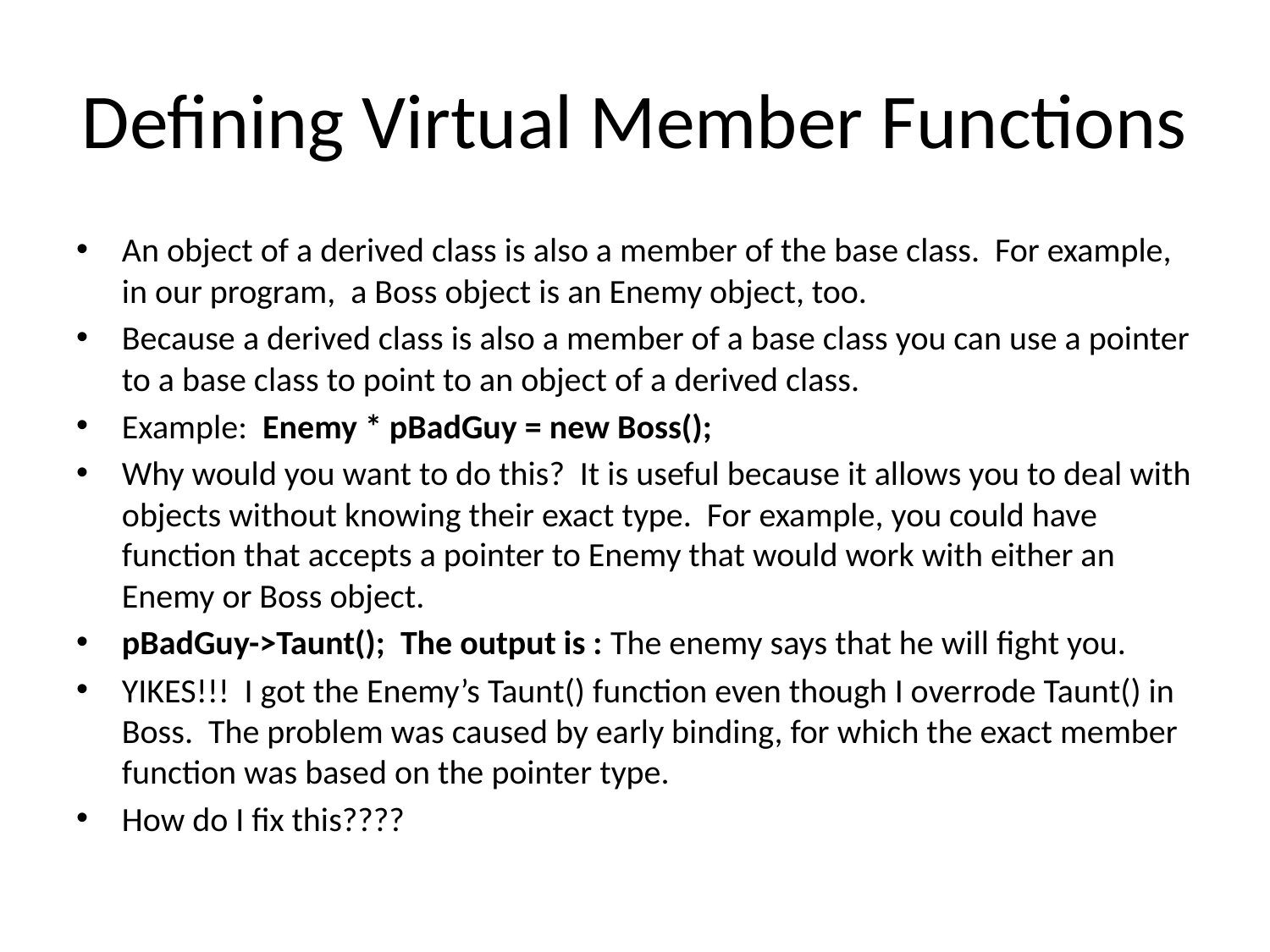

# Defining Virtual Member Functions
An object of a derived class is also a member of the base class.  For example, in our program,  a Boss object is an Enemy object, too.
Because a derived class is also a member of a base class you can use a pointer to a base class to point to an object of a derived class.
Example:  Enemy * pBadGuy = new Boss();
Why would you want to do this?  It is useful because it allows you to deal with objects without knowing their exact type.  For example, you could have function that accepts a pointer to Enemy that would work with either an Enemy or Boss object.
pBadGuy->Taunt();  The output is : The enemy says that he will fight you.
YIKES!!!  I got the Enemy’s Taunt() function even though I overrode Taunt() in Boss.  The problem was caused by early binding, for which the exact member function was based on the pointer type.
How do I fix this????